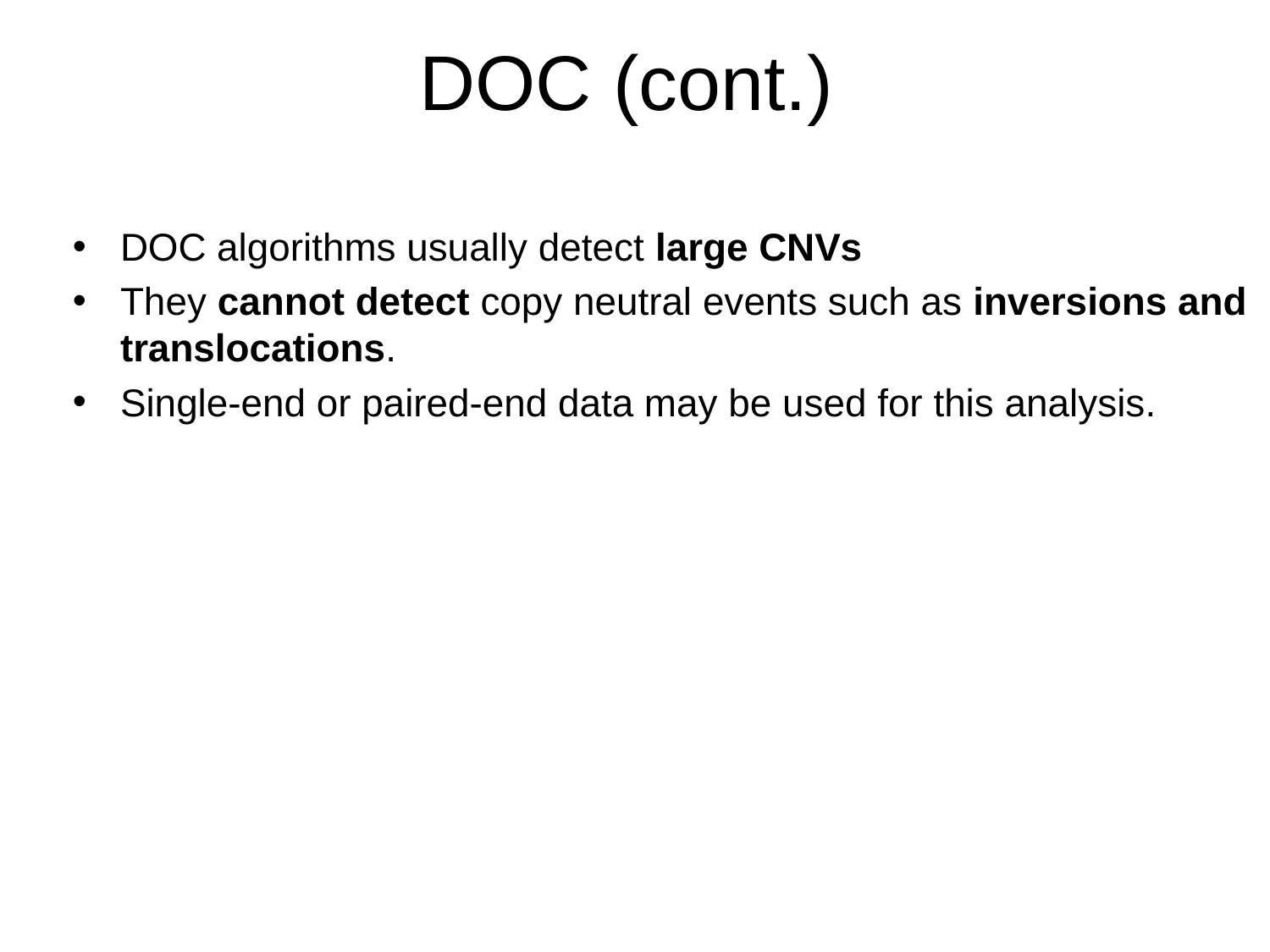

# DOC (cont.)
DOC algorithms usually detect large CNVs
They cannot detect copy neutral events such as inversions and translocations.
Single-end or paired-end data may be used for this analysis.